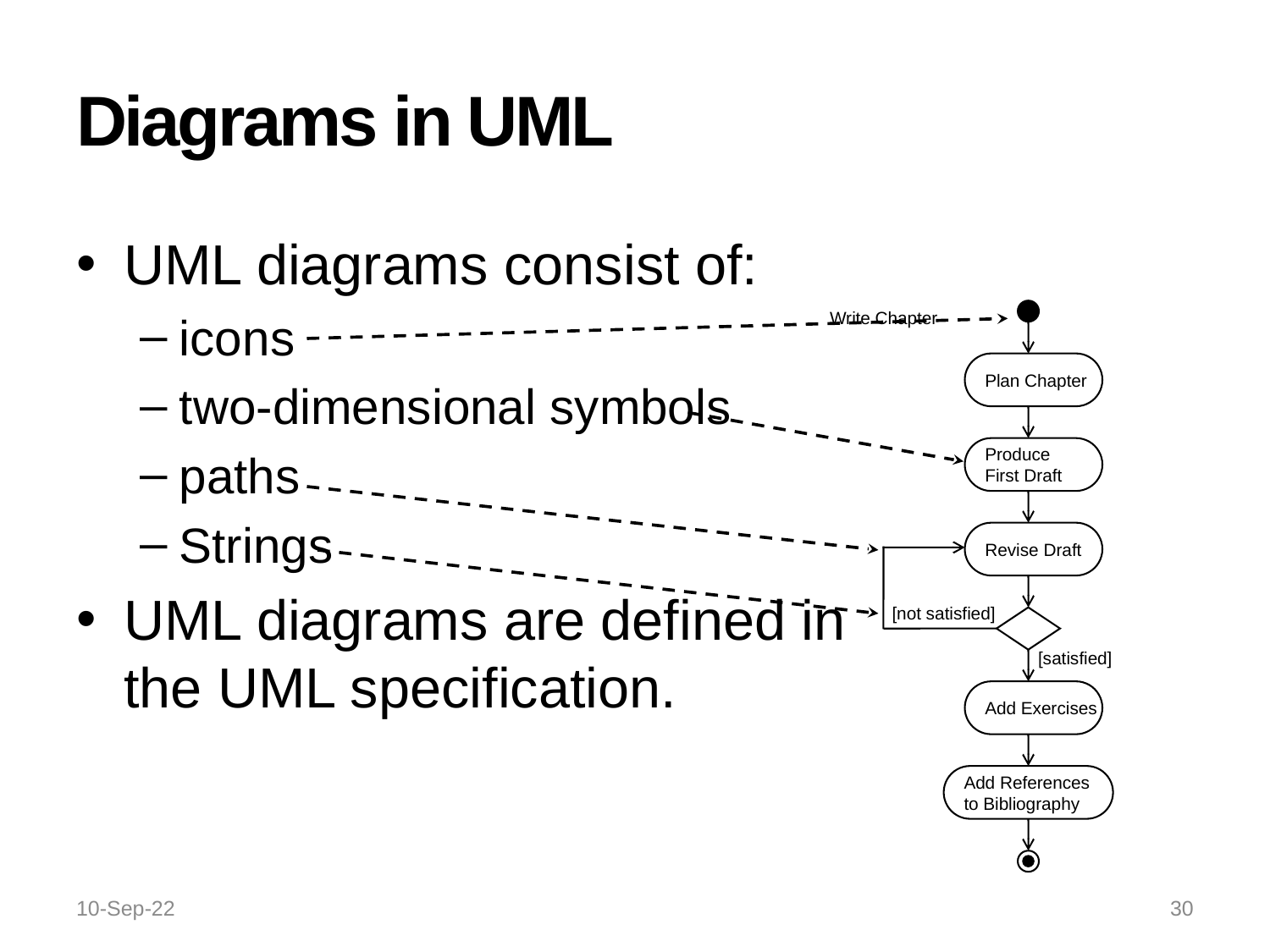

# Diagrams in UML
UML diagrams consist of:
icons
two-dimensional symbols
paths
Strings
UML diagrams are defined in
the UML specification.
Write Chapter

Plan Chapter

Produce
First Draft

Revise Draft

[not satisfied]

[satisfied]

Add Exercises

Add References
to Bibliography

10-Sep-22
30